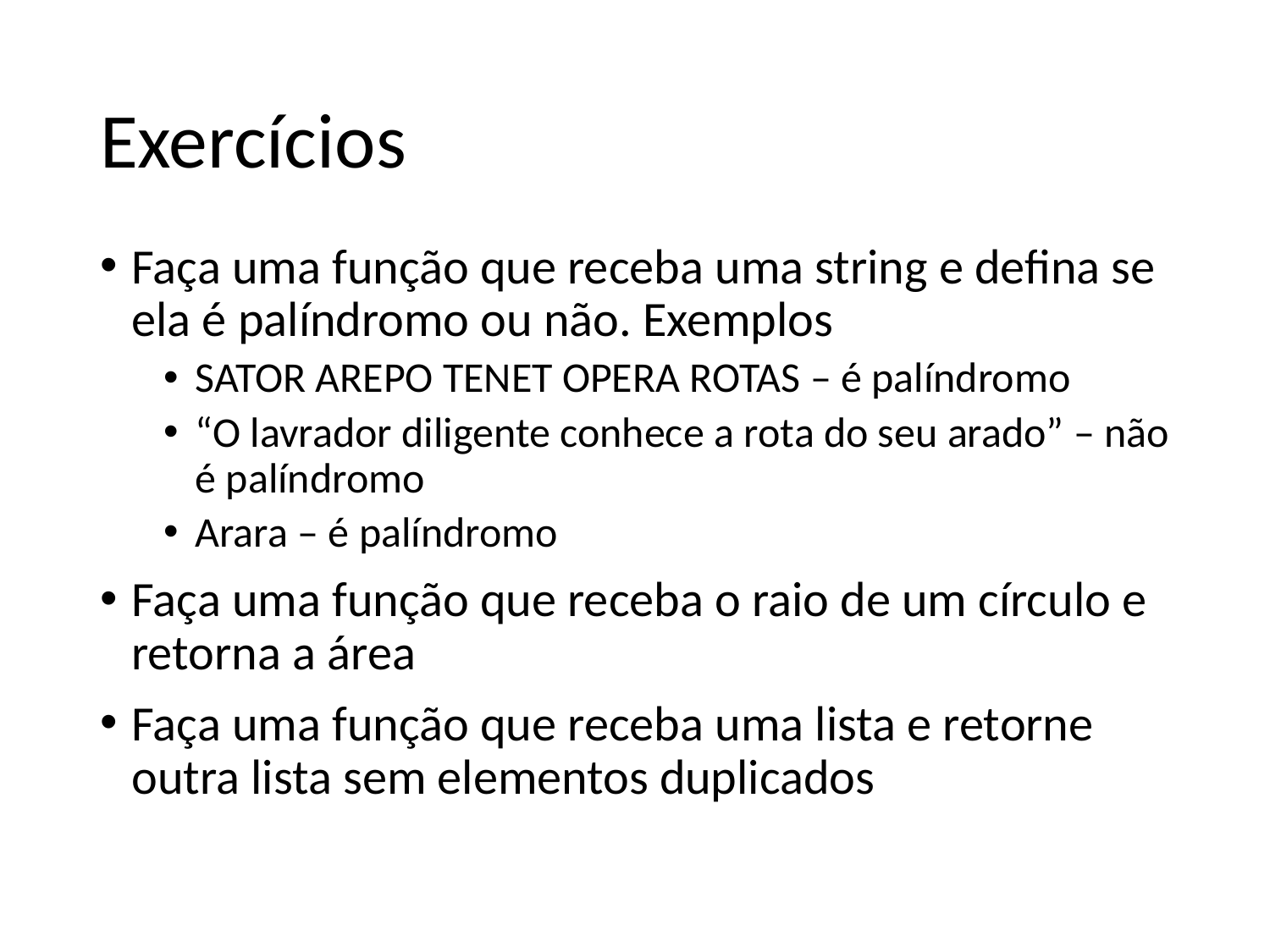

# Exercícios
Faça uma função que receba uma string e defina se ela é palíndromo ou não. Exemplos
SATOR AREPO TENET OPERA ROTAS – é palíndromo
“O lavrador diligente conhece a rota do seu arado” – não é palíndromo
Arara – é palíndromo
Faça uma função que receba o raio de um círculo e retorna a área
Faça uma função que receba uma lista e retorne outra lista sem elementos duplicados